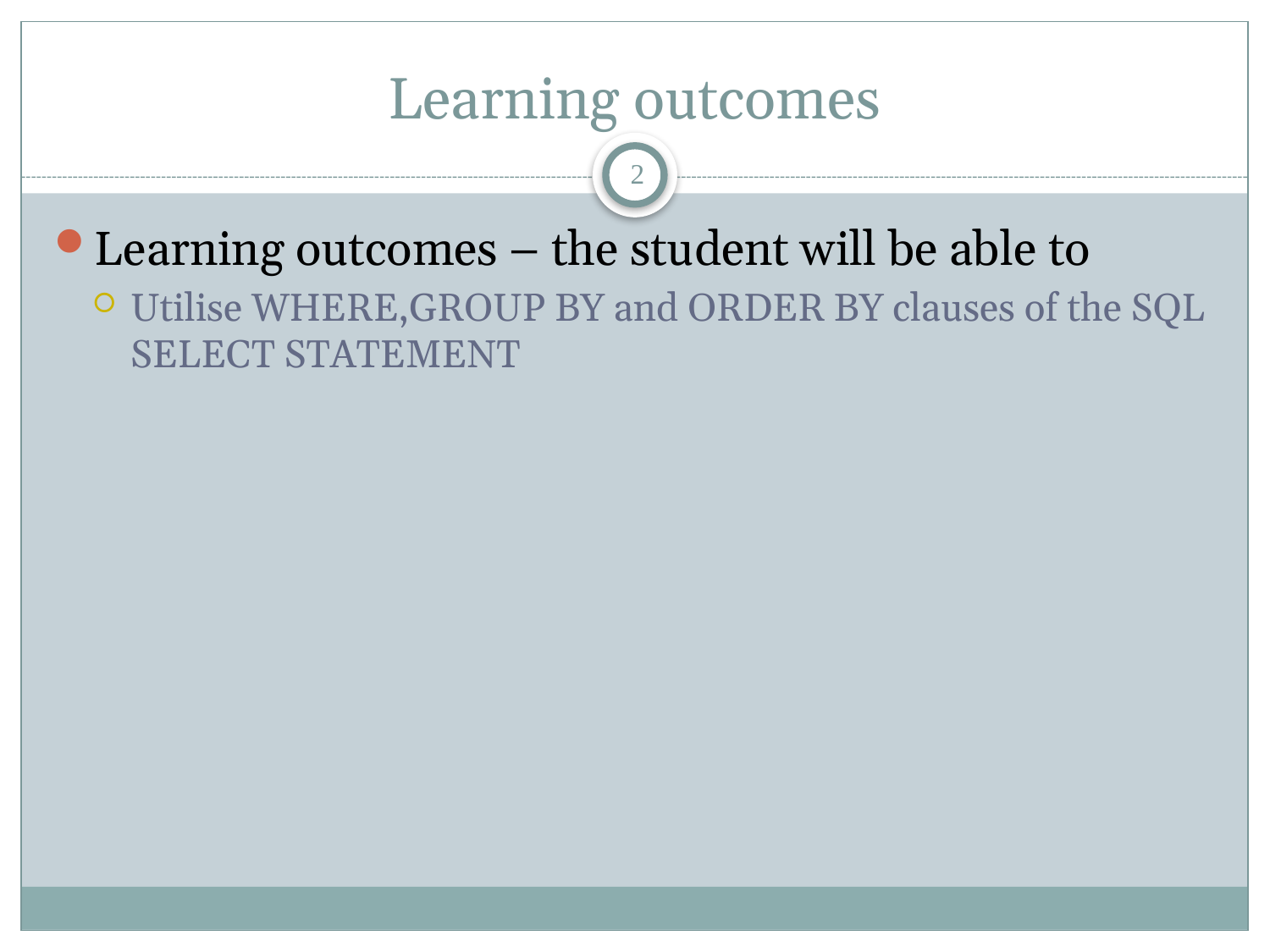

# Learning outcomes
2
Learning outcomes – the student will be able to
Utilise WHERE,GROUP BY and ORDER BY clauses of the SQL SELECT STATEMENT